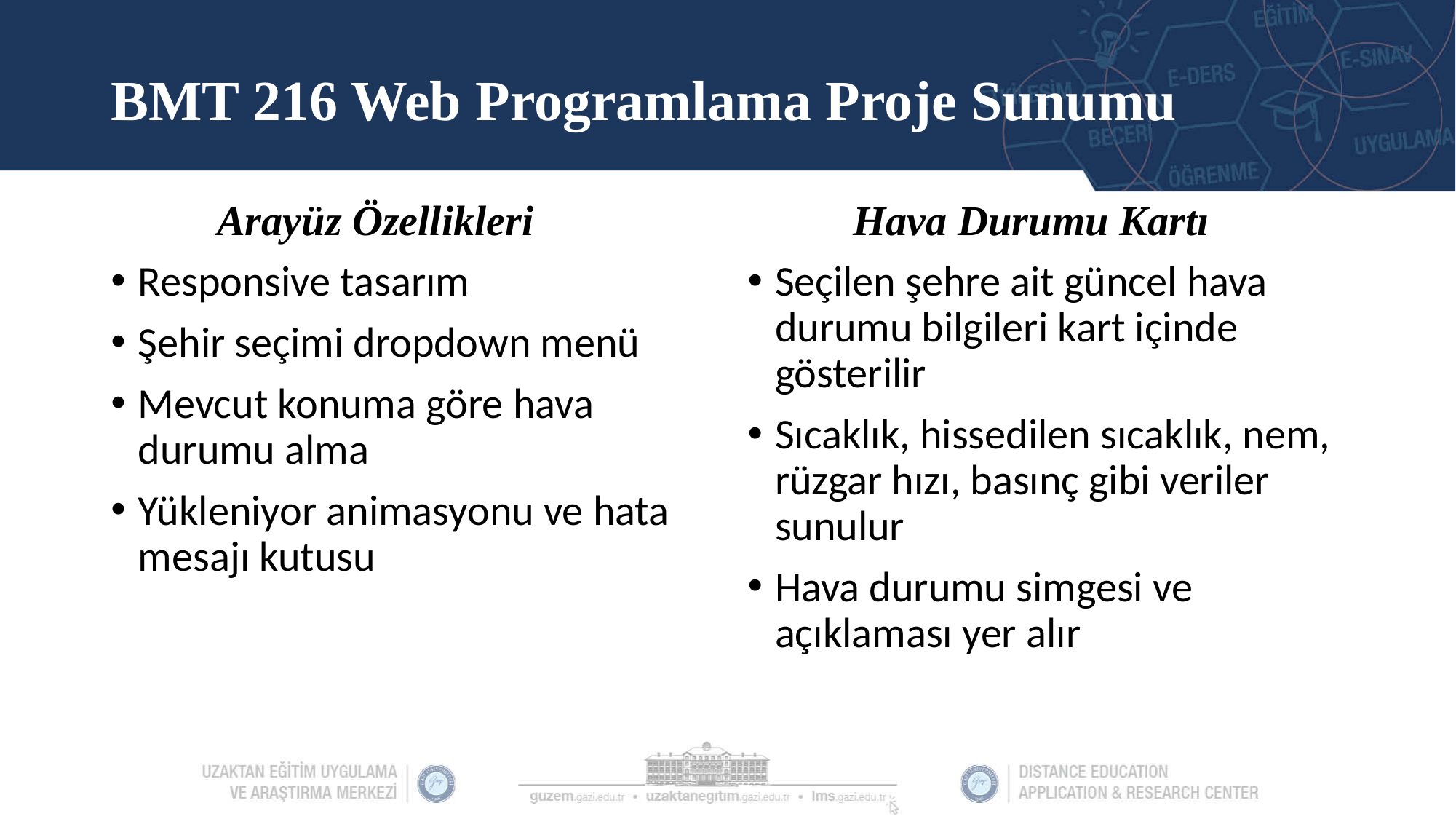

# BMT 216 Web Programlama Proje Sunumu
           Arayüz Özellikleri
Responsive tasarım
Şehir seçimi dropdown menü
Mevcut konuma göre hava durumu alma
Yükleniyor animasyonu ve hata mesajı kutusu

          Hava Durumu Kartı
Seçilen şehre ait güncel hava durumu bilgileri kart içinde gösterilir
Sıcaklık, hissedilen sıcaklık, nem, rüzgar hızı, basınç gibi veriler sunulur
Hava durumu simgesi ve açıklaması yer alır